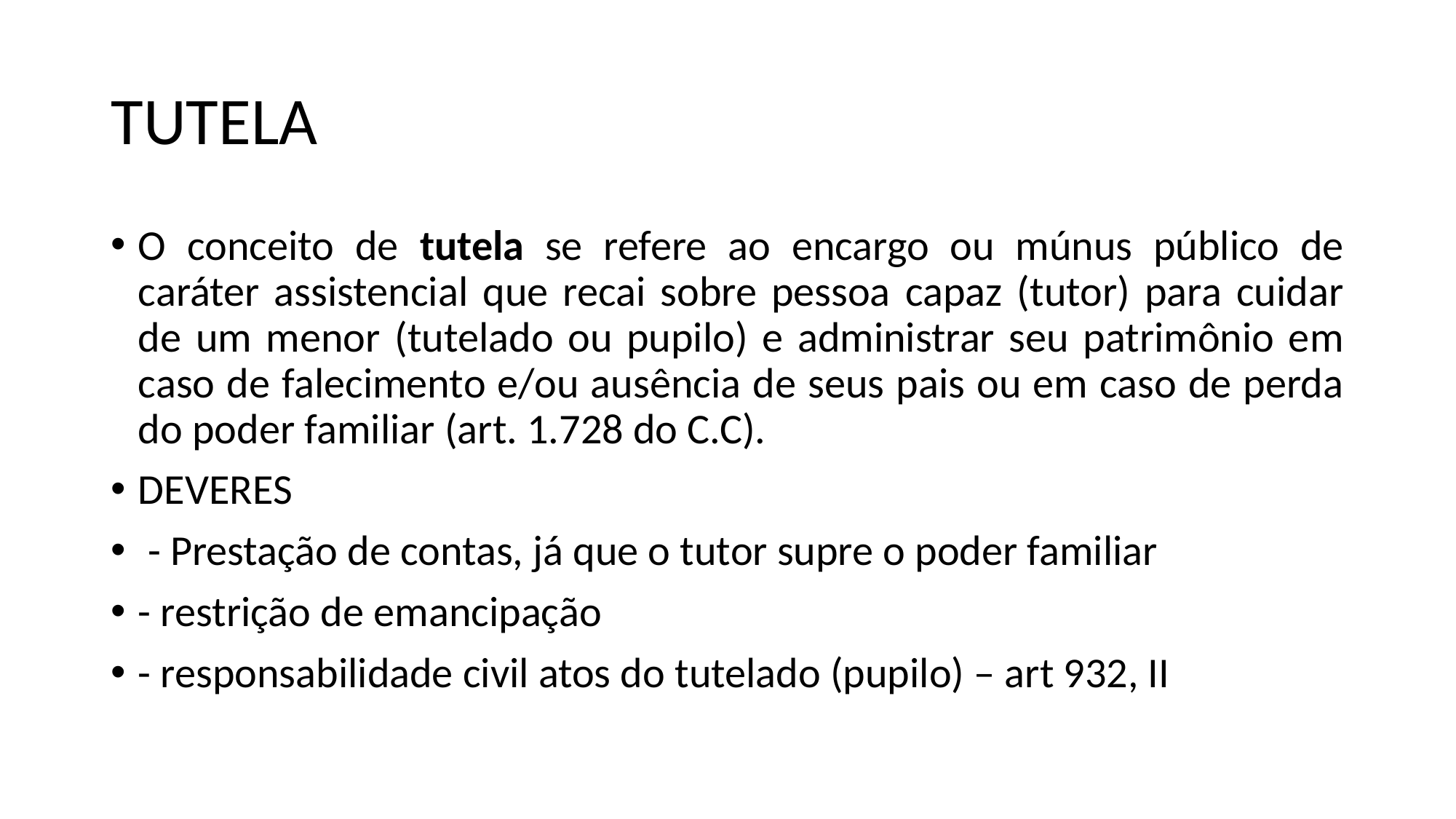

# TUTELA
O conceito de tutela se refere ao encargo ou múnus público de caráter assistencial que recai sobre pessoa capaz (tutor) para cuidar de um menor (tutelado ou pupilo) e administrar seu patrimônio em caso de falecimento e/ou ausência de seus pais ou em caso de perda do poder familiar (art. 1.728 do C.C).
DEVERES
 - Prestação de contas, já que o tutor supre o poder familiar
- restrição de emancipação
- responsabilidade civil atos do tutelado (pupilo) – art 932, II